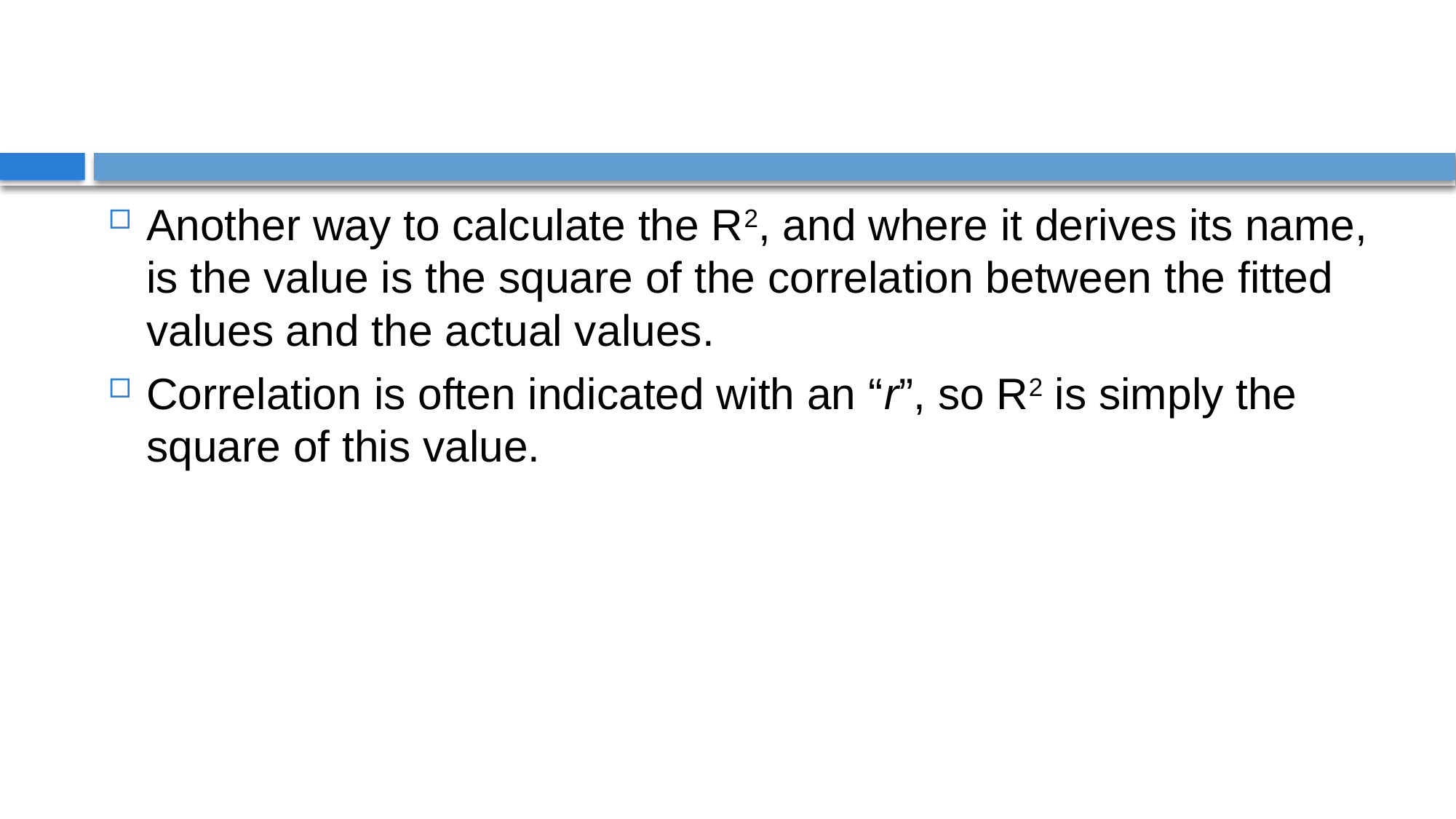

#
Another way to calculate the R2, and where it derives its name, is the value is the square of the correlation between the fitted values and the actual values.
Correlation is often indicated with an “r”, so R2 is simply the square of this value.